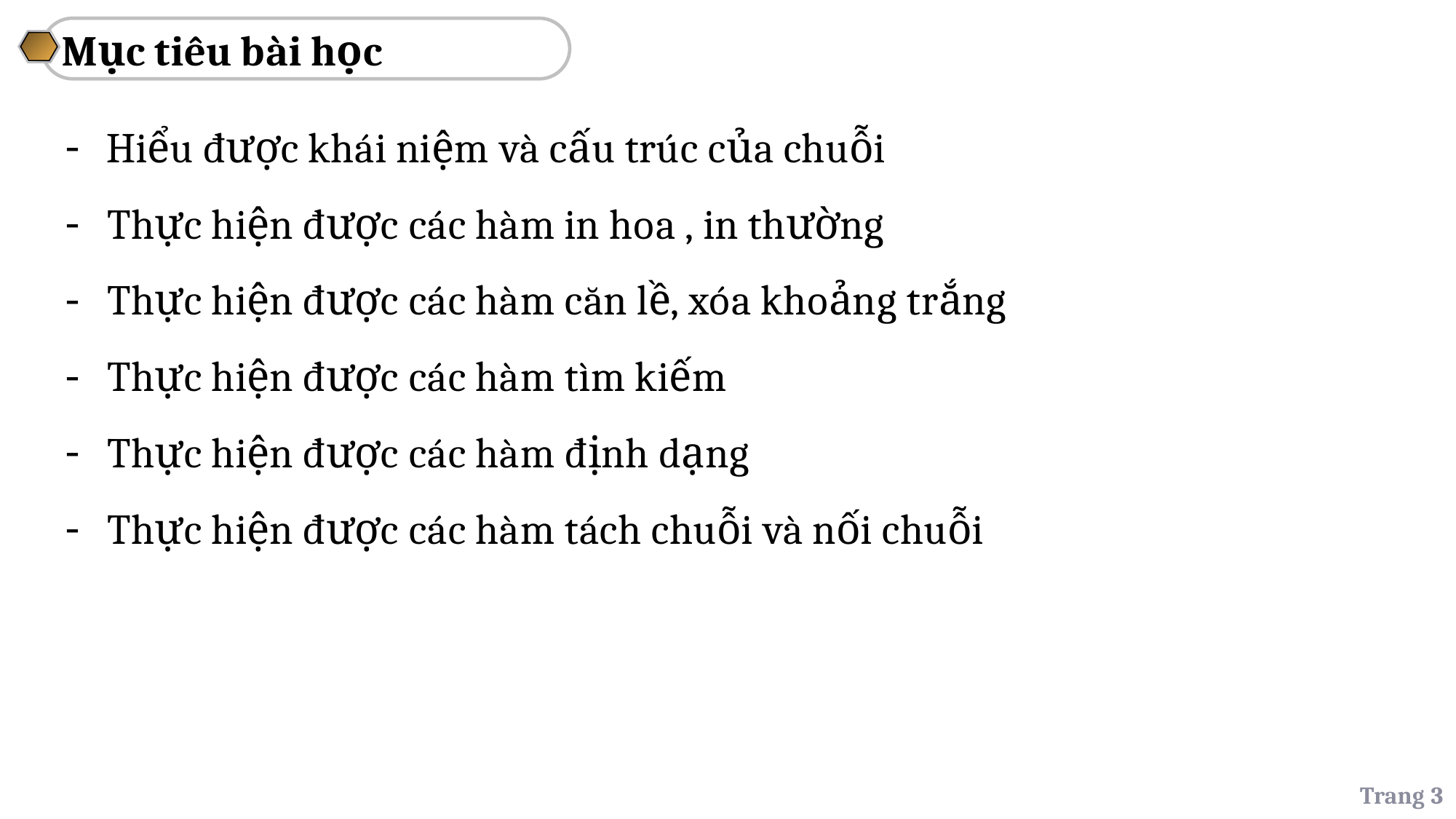

Mục tiêu bài học

Hiểu được khái niệm và cấu trúc của chuỗi
Thực hiện được các hàm in hoa , in thường
Thực hiện được các hàm căn lề, xóa khoảng trắng
Thực hiện được các hàm tìm kiếm
Thực hiện được các hàm định dạng
Thực hiện được các hàm tách chuỗi và nối chuỗi
Trang 3